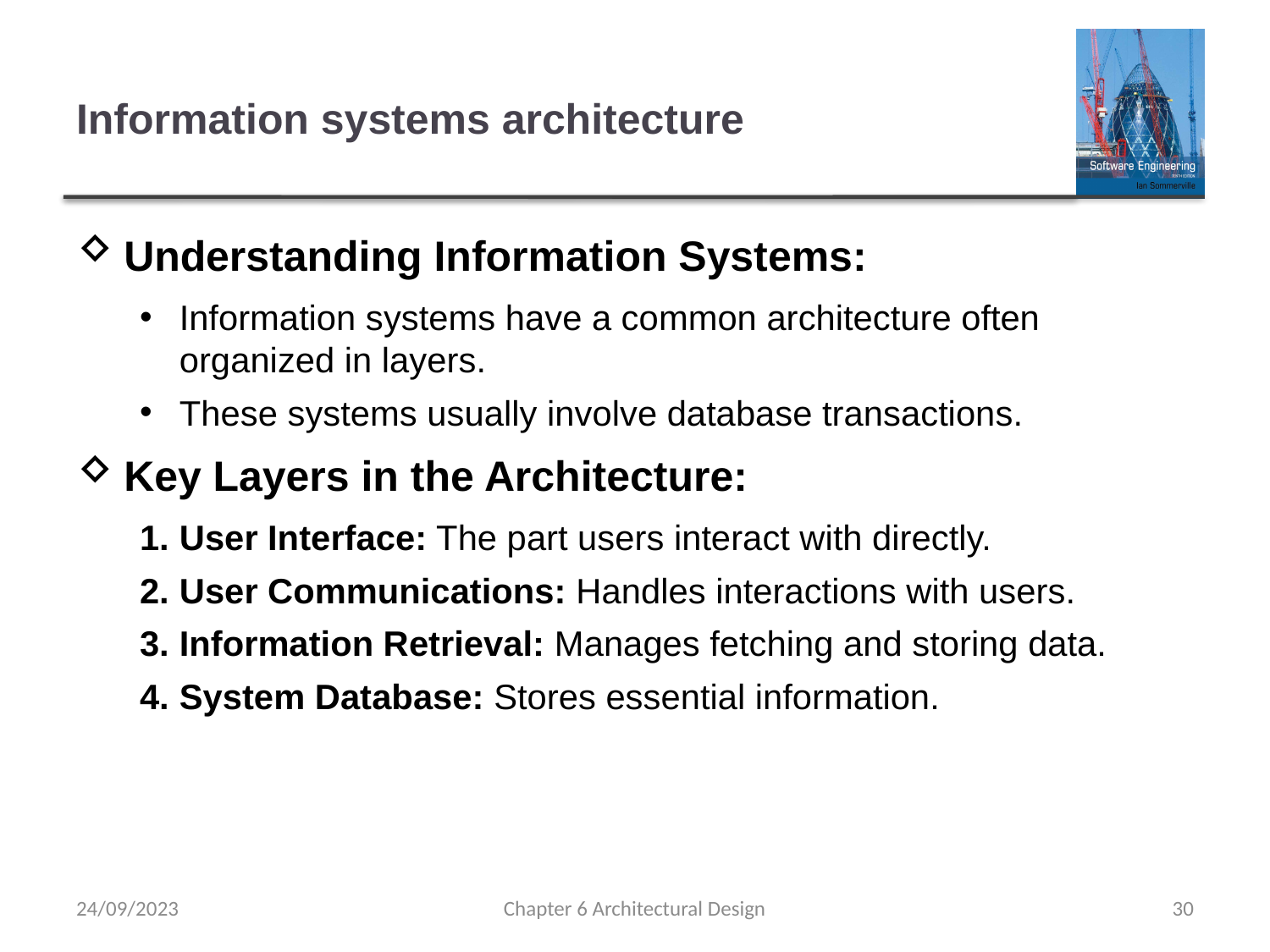

# Information systems architecture
Understanding Information Systems:
Information systems have a common architecture often organized in layers.
These systems usually involve database transactions.
Key Layers in the Architecture:
User Interface: The part users interact with directly.
User Communications: Handles interactions with users.
Information Retrieval: Manages fetching and storing data.
System Database: Stores essential information.
24/09/2023
Chapter 6 Architectural Design
30